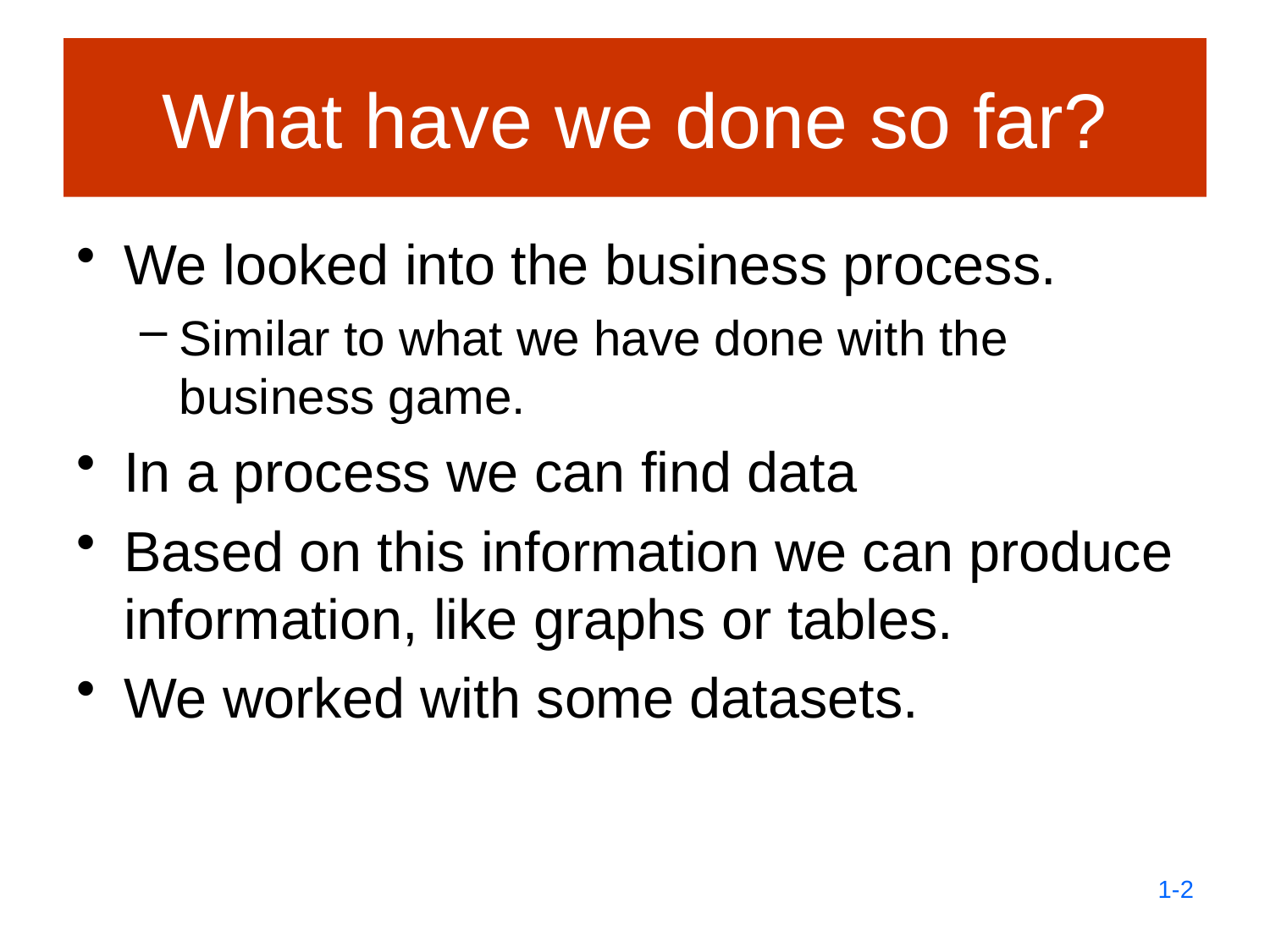

# What have we done so far?
We looked into the business process.
Similar to what we have done with the business game.
In a process we can find data
Based on this information we can produce information, like graphs or tables.
We worked with some datasets.
1-2